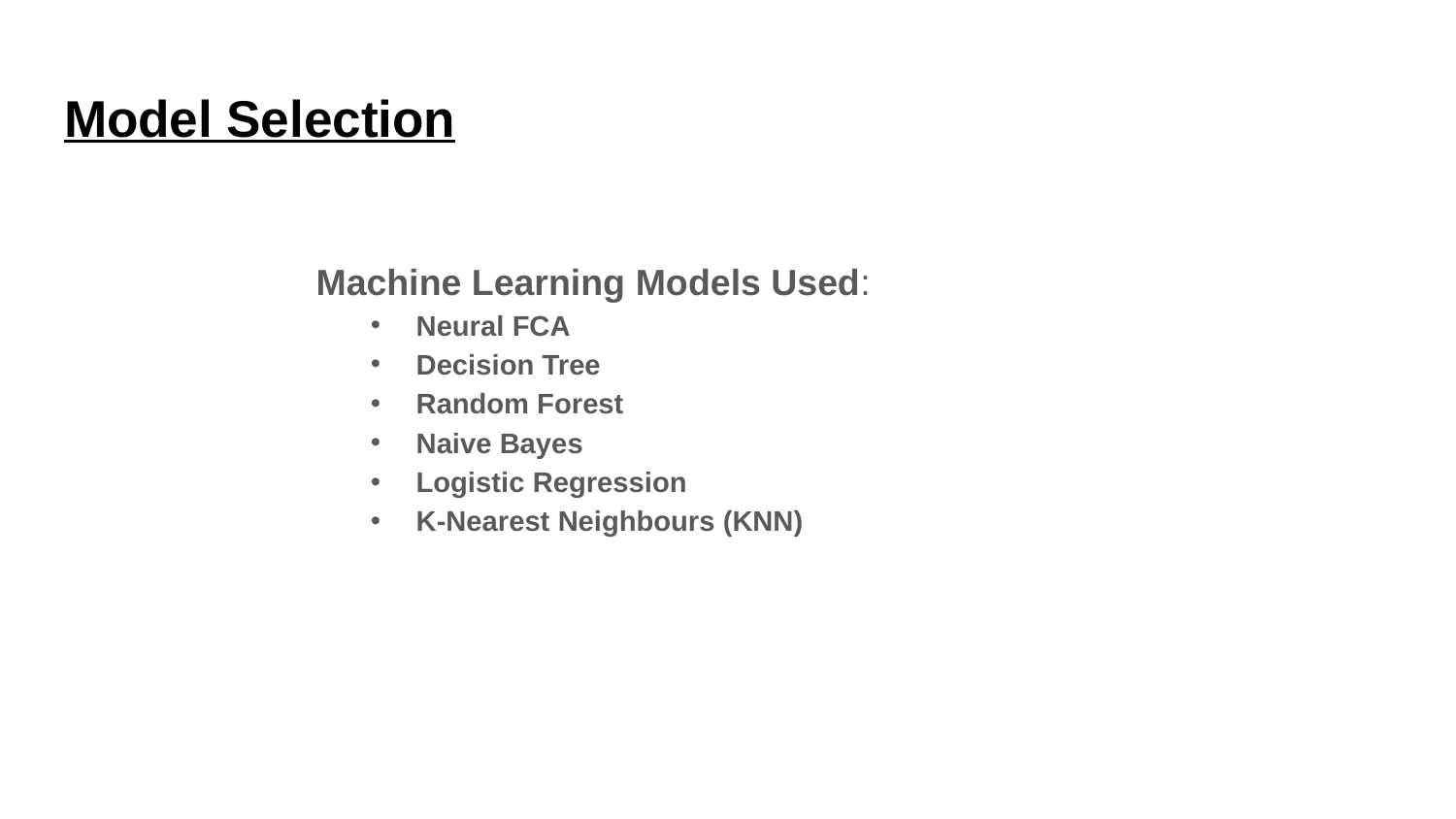

# Model Selection

Machine Learning Models Used:
Neural FCA
Decision Tree
Random Forest
Naive Bayes
Logistic Regression
K-Nearest Neighbours (KNN)